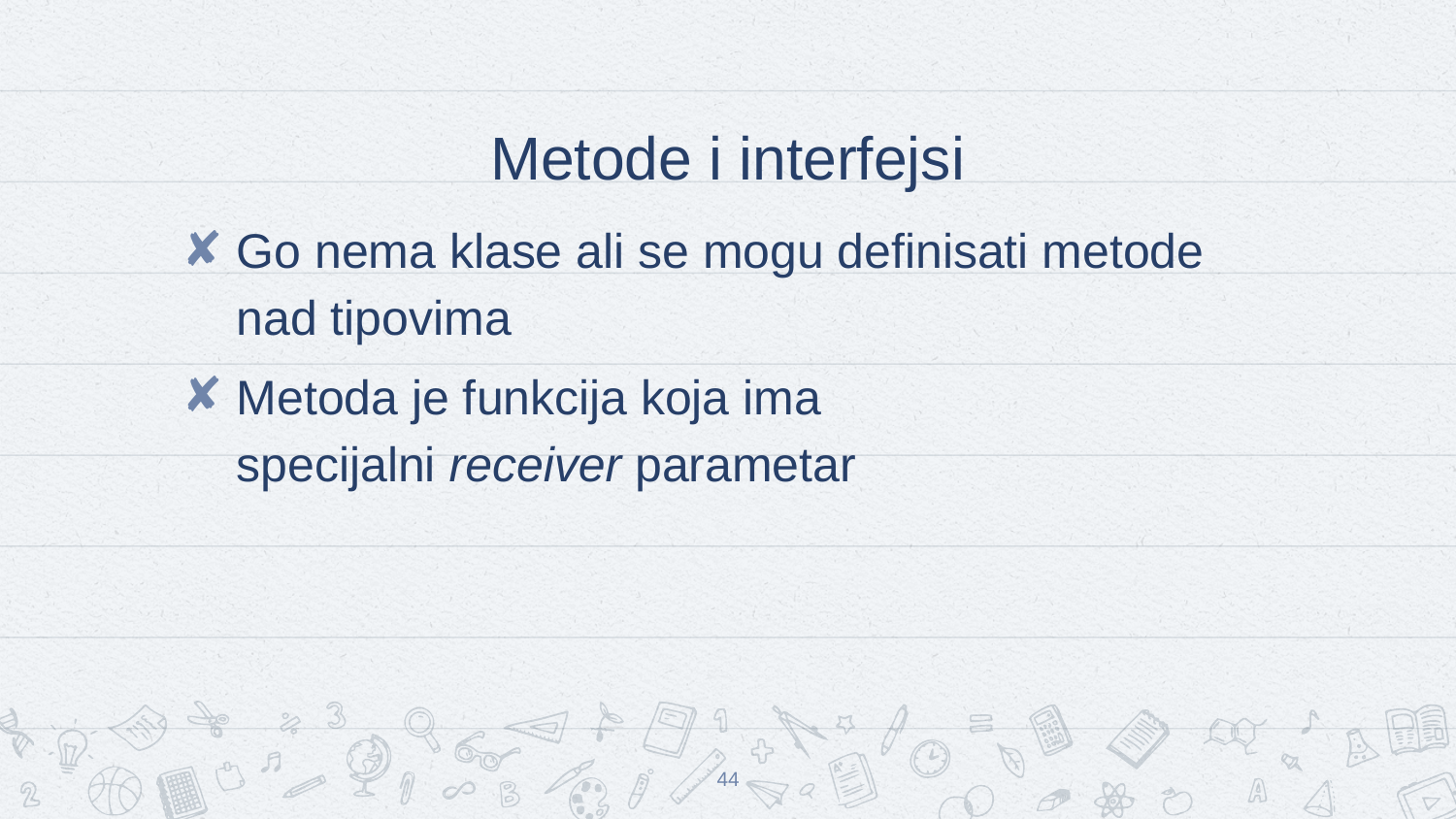

# Metode i interfejsi
Go nema klase ali se mogu definisati metode nad tipovima
Metoda je funkcija koja ima specijalni receiver parametar

44